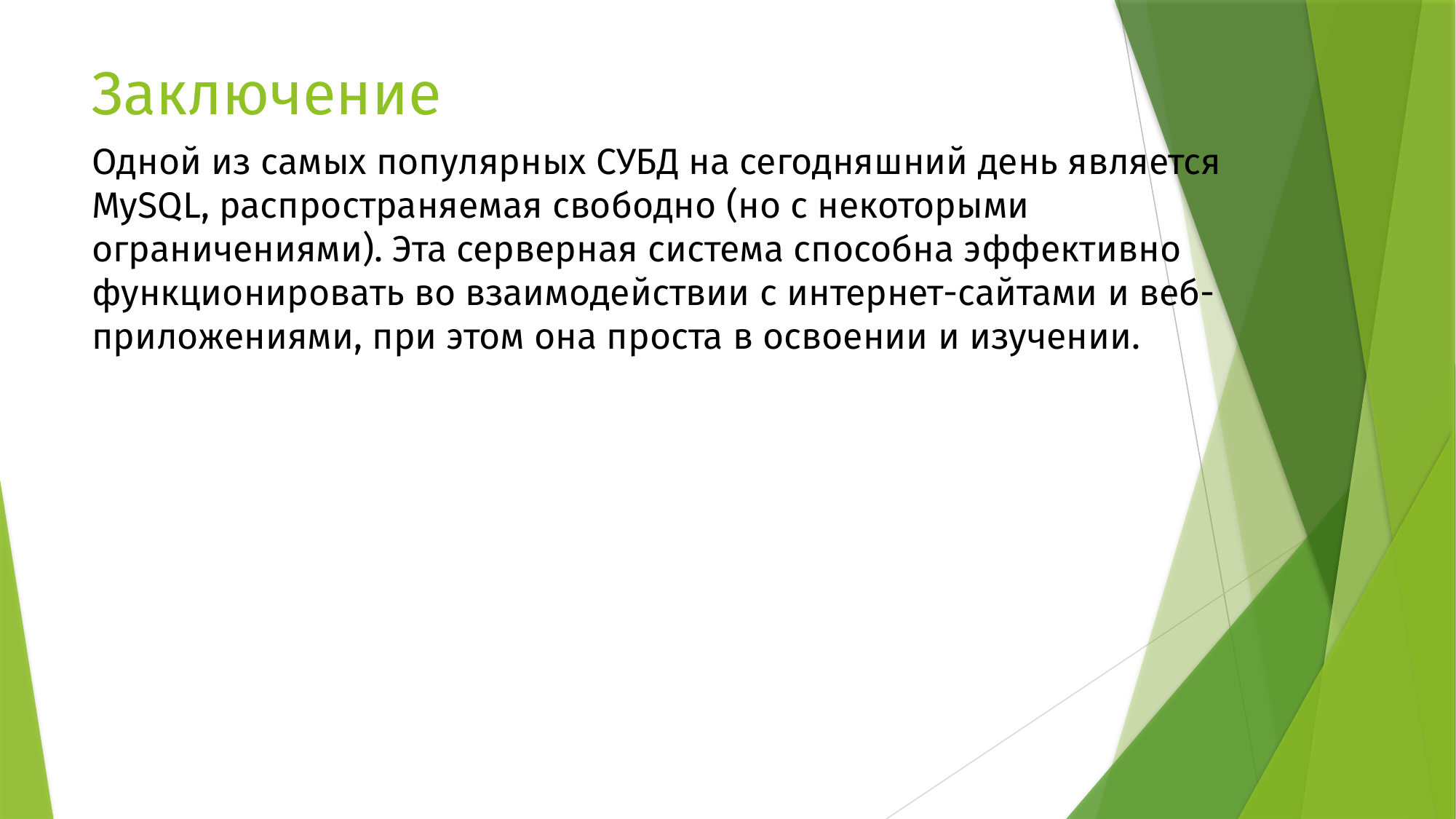

# Заключение
Одной из самых популярных СУБД на сегодняшний день является MySQL, распространяемая свободно (но с некоторыми ограничениями). Эта серверная система способна эффективно функционировать во взаимодействии с интернет-сайтами и веб-приложениями, при этом она проста в освоении и изучении.